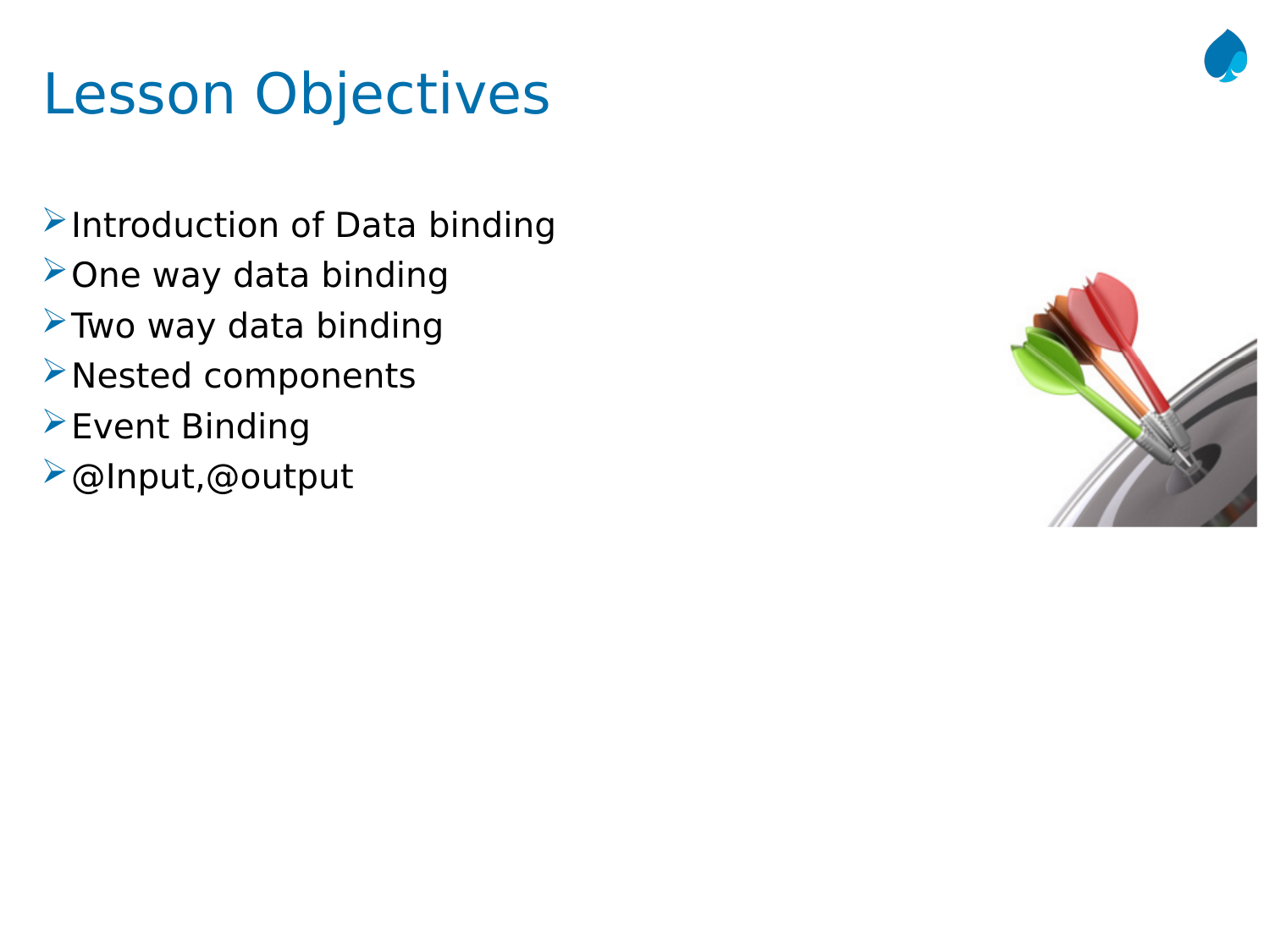

# Lesson Objectives
Introduction of Data binding
One way data binding
Two way data binding
Nested components
Event Binding
@Input,@output